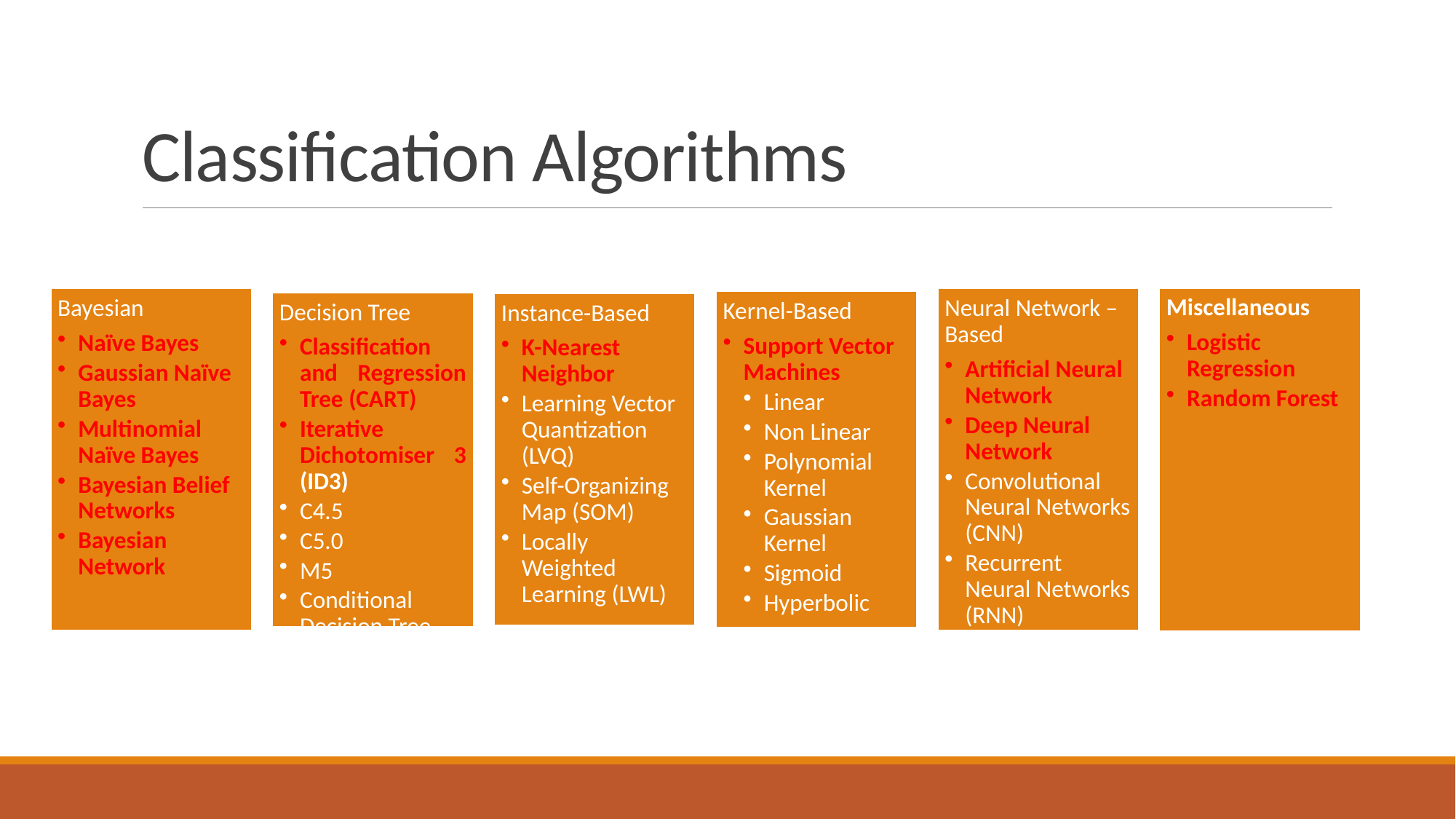

# Classification Algorithms
Bayesian
Naïve Bayes
Gaussian Naïve Bayes
Multinomial Naïve Bayes
Bayesian Belief Networks
Bayesian Network
Decision Tree
Classification and Regression Tree (CART)
Iterative Dichotomiser 3 (ID3)
C4.5
C5.0
M5
Conditional Decision Tree
Decision Stump
Instance-Based
K-Nearest Neighbor
Learning Vector Quantization (LVQ)
Self-Organizing Map (SOM)
Locally Weighted Learning (LWL)
Kernel-Based
Support Vector Machines
Linear
Non Linear
Polynomial Kernel
Gaussian Kernel
Sigmoid
Hyperbolic
Neural Network –Based
Artificial Neural Network
Deep Neural Network
Convolutional Neural Networks (CNN)
Recurrent Neural Networks (RNN)
Miscellaneous
Logistic Regression
Random Forest